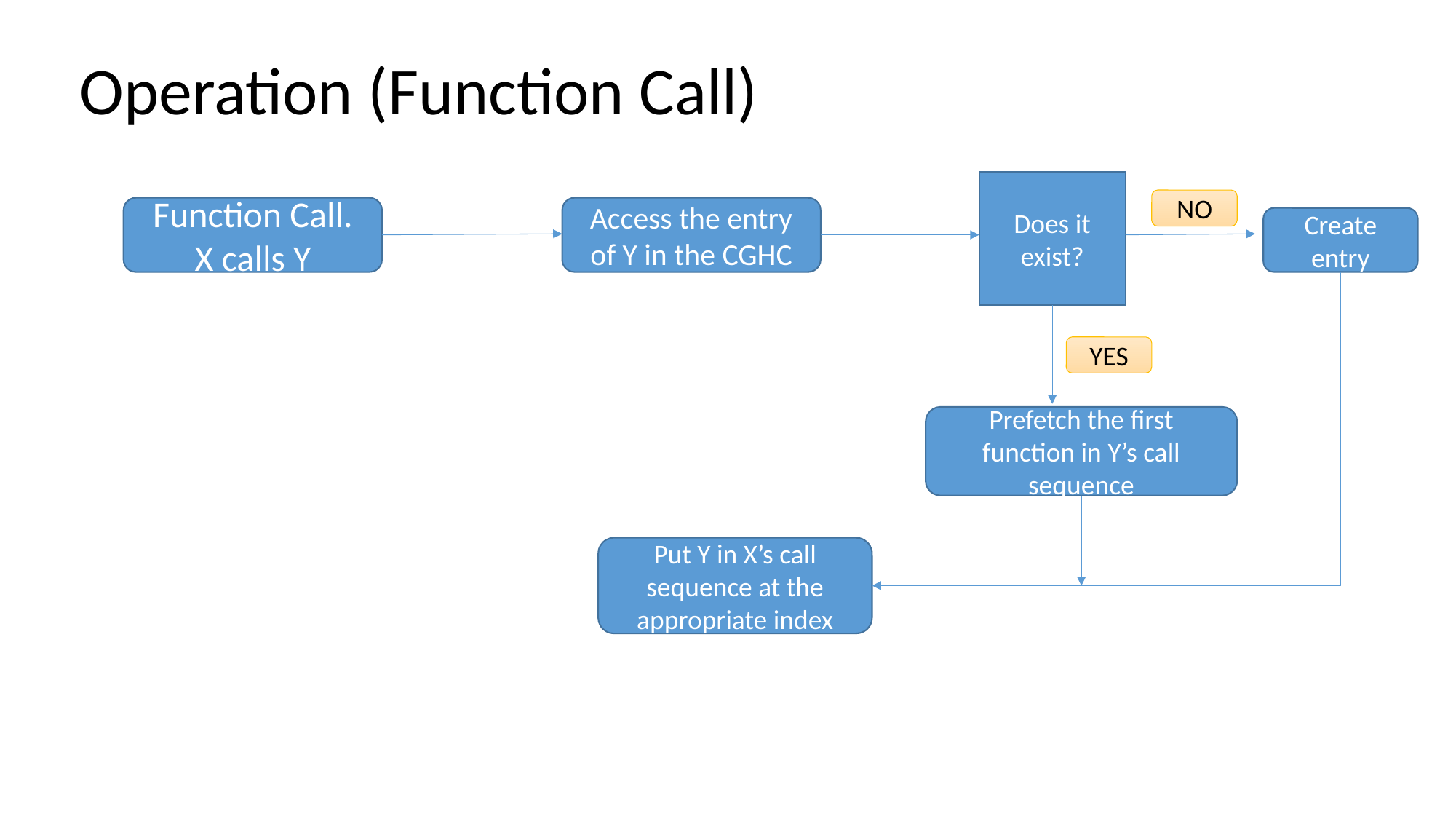

# Operation (Function Call)
Does it exist?
NO
Function Call.
X calls Y
Access the entry of Y in the CGHC
Create entry
YES
Prefetch the first function in Y’s call sequence
Put Y in X’s call sequence at the appropriate index